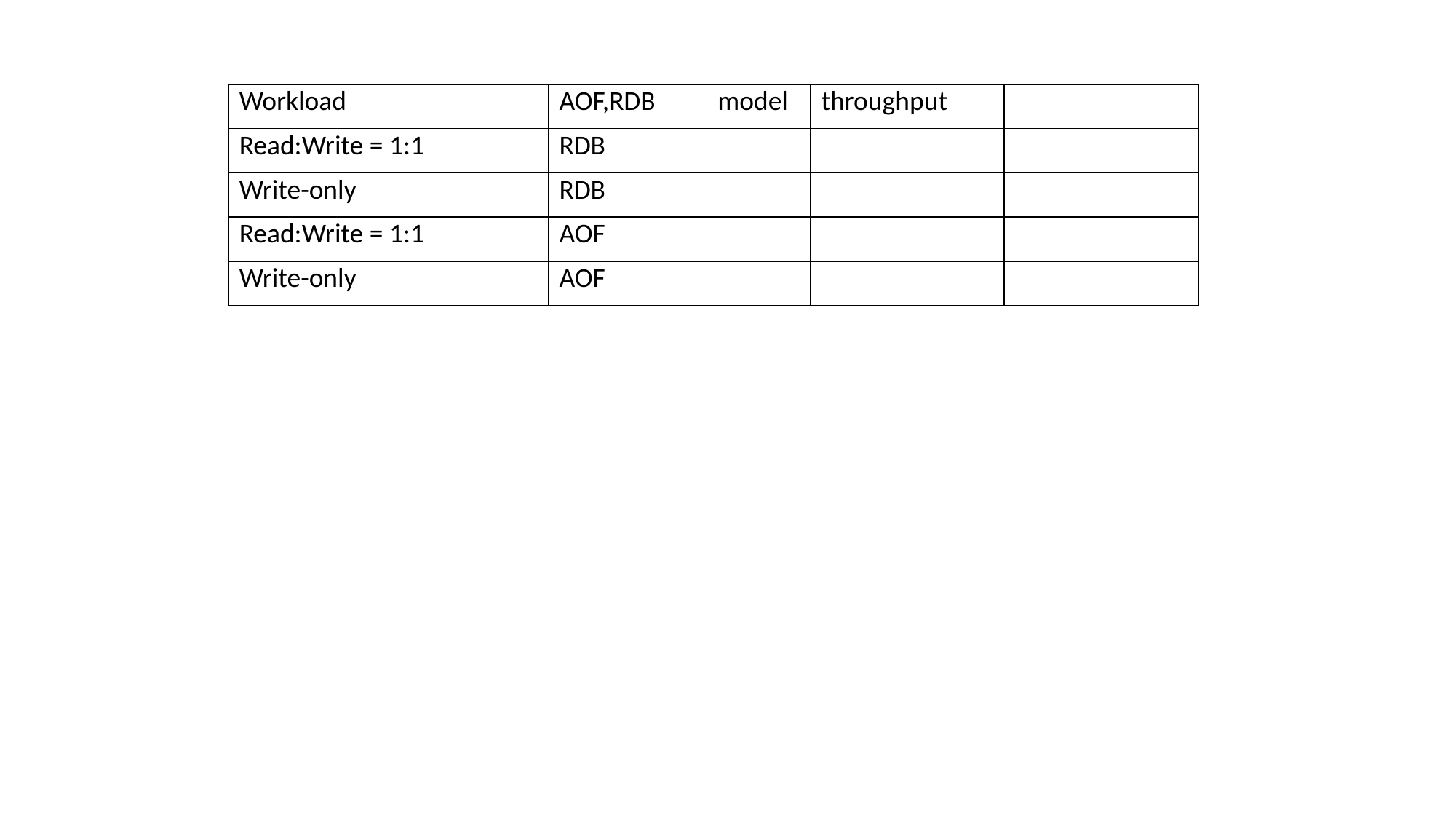

| Workload | AOF,RDB | model | throughput |  |
| --- | --- | --- | --- | --- |
| Read:Write = 1:1 | RDB |  |  |  |
| Write-only | RDB |  |  |  |
| Read:Write = 1:1 | AOF |  |  |  |
| Write-only | AOF |  |  |  |